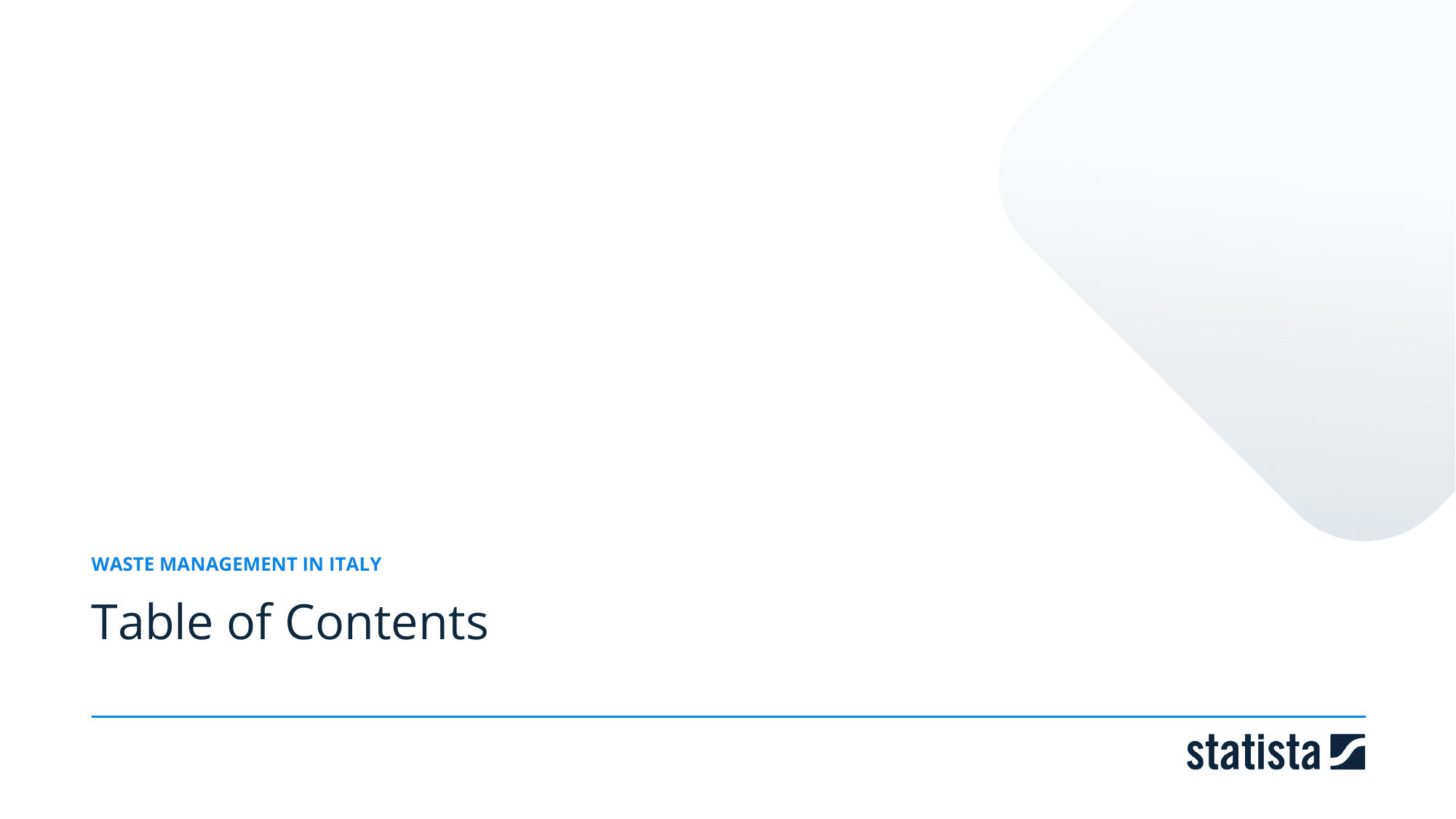

WASTE MANAGEMENT IN ITALY
Table of Contents